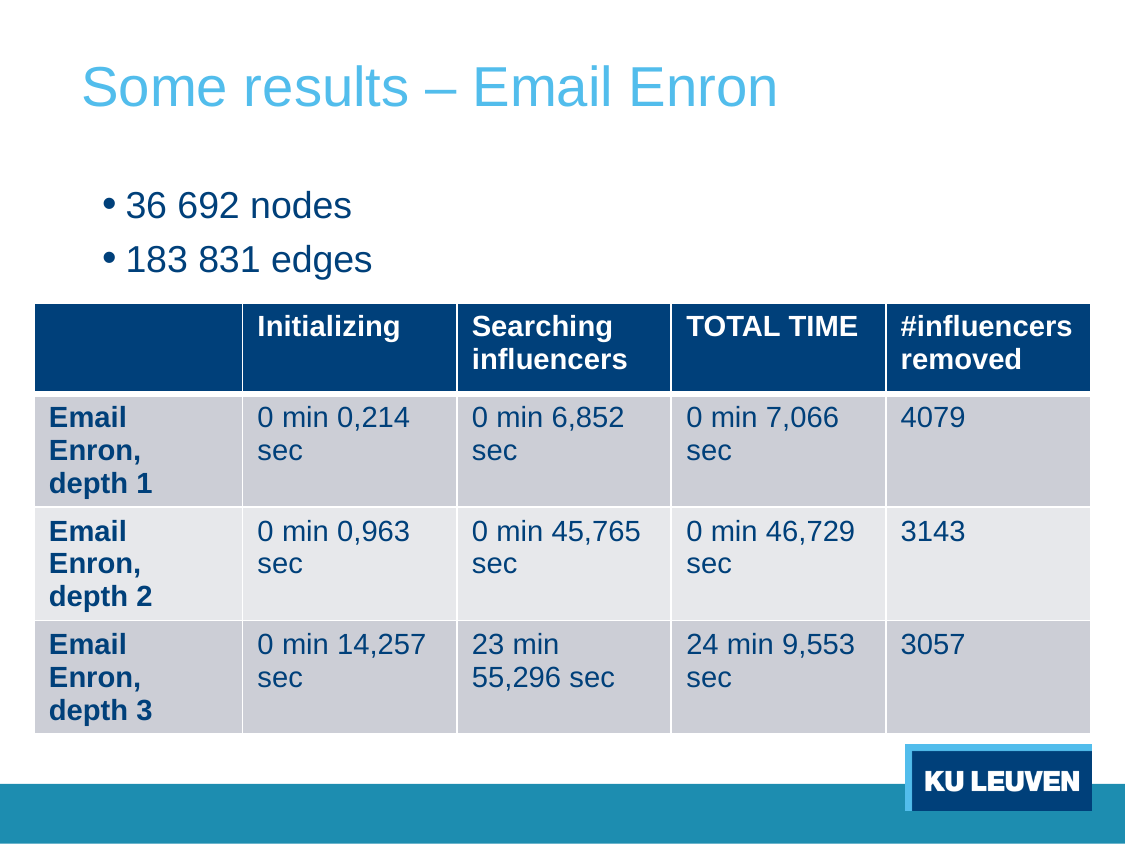

# Some results – Email Enron
36 692 nodes
183 831 edges

|  | Initializing | Searching influencers | TOTAL TIME | #influencers removed |
| --- | --- | --- | --- | --- |
| Email Enron, depth 1 | 0 min 0,214 sec | 0 min 6,852 sec | 0 min 7,066 sec | 4079 |
| Email Enron, depth 2 | 0 min 0,963 sec | 0 min 45,765 sec | 0 min 46,729 sec | 3143 |
| Email Enron, depth 3 | 0 min 14,257 sec | 23 min 55,296 sec | 24 min 9,553 sec | 3057 |